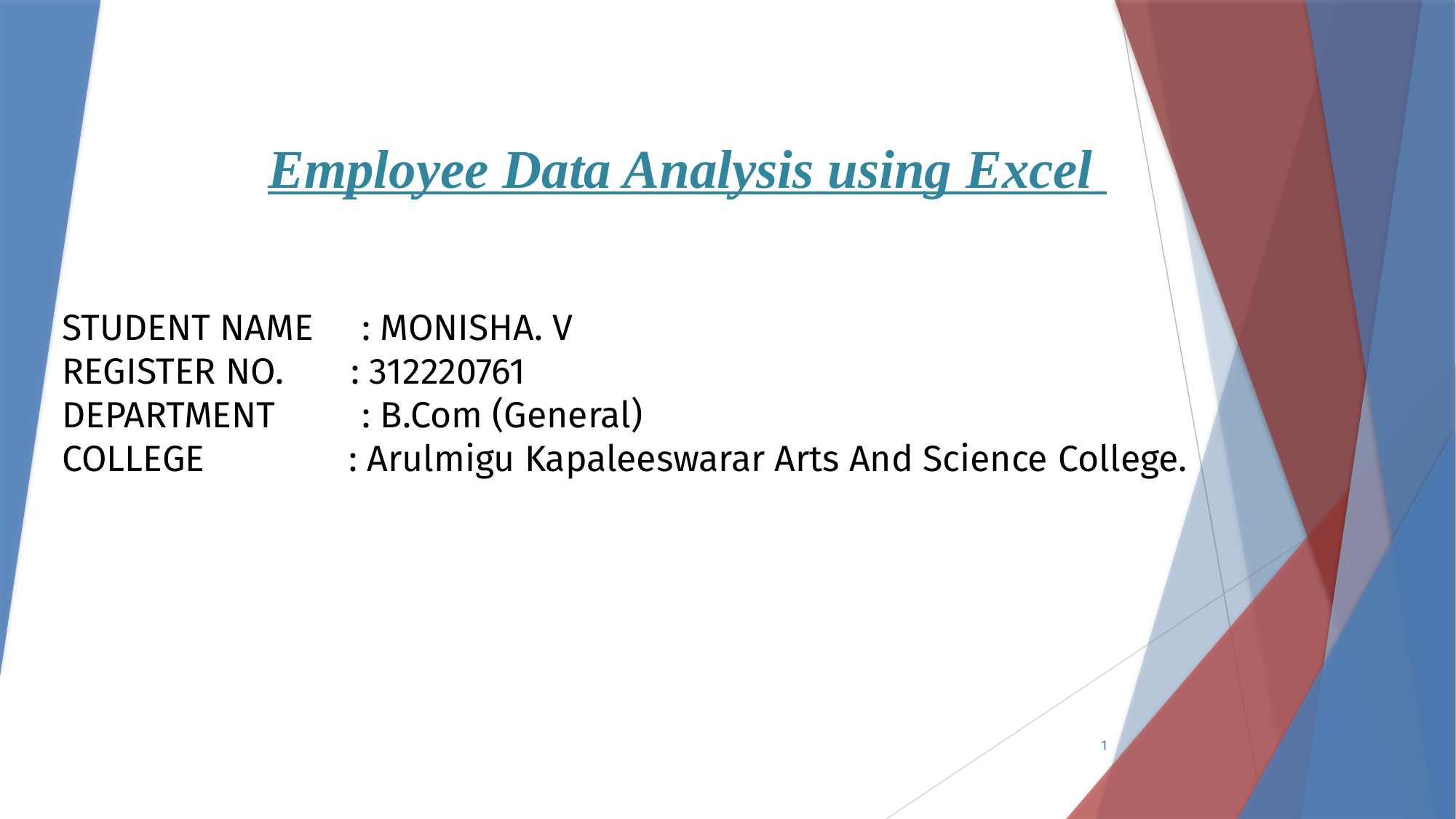

# Employee Data Analysis using Excel

           STUDENT NAME     : MONISHA. V
           REGISTER NO.       : 312220761
           DEPARTMENT         : B.Com (General)
           COLLEGE               : Arulmigu Kapaleeswarar Arts And Science College.
1